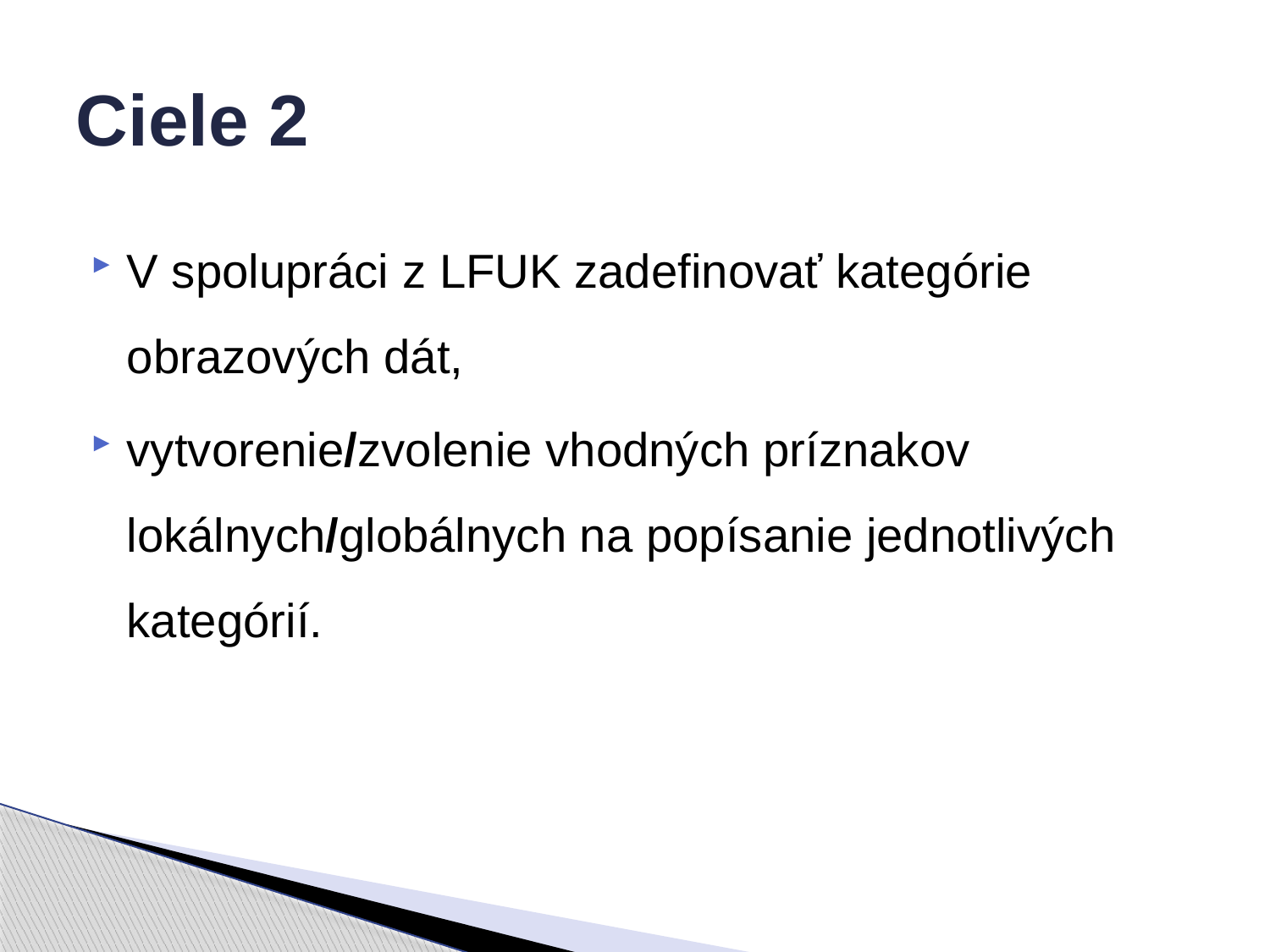

# Ciele 2
V spolupráci z LFUK zadefinovať kategórie obrazových dát,
vytvorenie/zvolenie vhodných príznakov lokálnych/globálnych na popísanie jednotlivých kategórií.